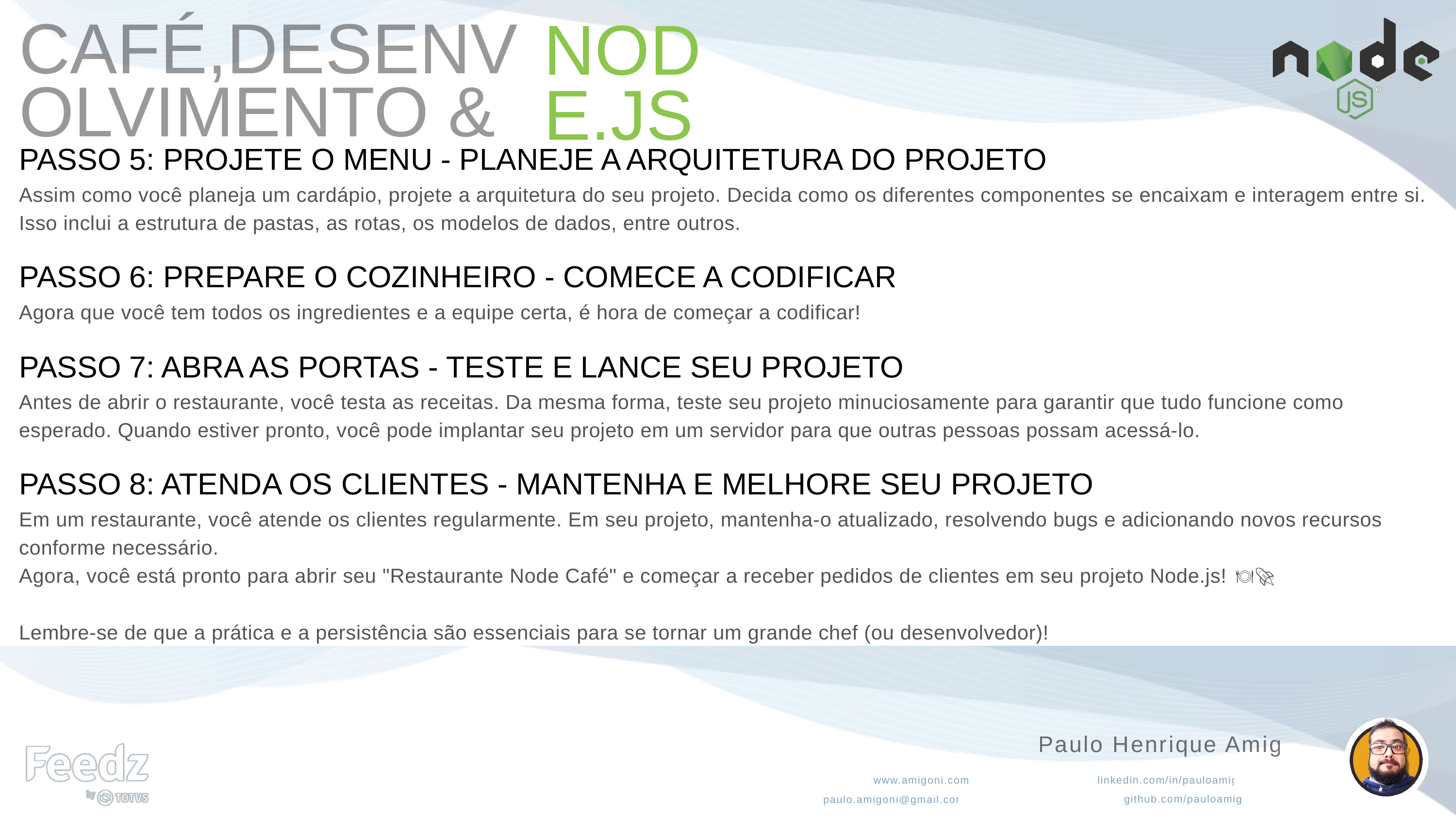

NODE.JS
CAFÉ,DESENVOLVIMENTO &
PASSO 5: PROJETE O MENU - PLANEJE A ARQUITETURA DO PROJETO
Assim como você planeja um cardápio, projete a arquitetura do seu projeto. Decida como os diferentes componentes se encaixam e interagem entre si. Isso inclui a estrutura de pastas, as rotas, os modelos de dados, entre outros.
PASSO 6: PREPARE O COZINHEIRO - COMECE A CODIFICAR
Agora que você tem todos os ingredientes e a equipe certa, é hora de começar a codificar!
PASSO 7: ABRA AS PORTAS - TESTE E LANCE SEU PROJETO
Antes de abrir o restaurante, você testa as receitas. Da mesma forma, teste seu projeto minuciosamente para garantir que tudo funcione como esperado. Quando estiver pronto, você pode implantar seu projeto em um servidor para que outras pessoas possam acessá-lo.
PASSO 8: ATENDA OS CLIENTES - MANTENHA E MELHORE SEU PROJETO
Em um restaurante, você atende os clientes regularmente. Em seu projeto, mantenha-o atualizado, resolvendo bugs e adicionando novos recursos conforme necessário.
Agora, você está pronto para abrir seu "Restaurante Node Café" e começar a receber pedidos de clientes em seu projeto Node.js! 🍽️🚀

Lembre-se de que a prática e a persistência são essenciais para se tornar um grande chef (ou desenvolvedor)!

Paulo Henrique Amigoni
www.amigoni.com.br
linkedin.com/in/pauloamigoni/
github.com/pauloamigoni/
paulo.amigoni@gmail.com.br